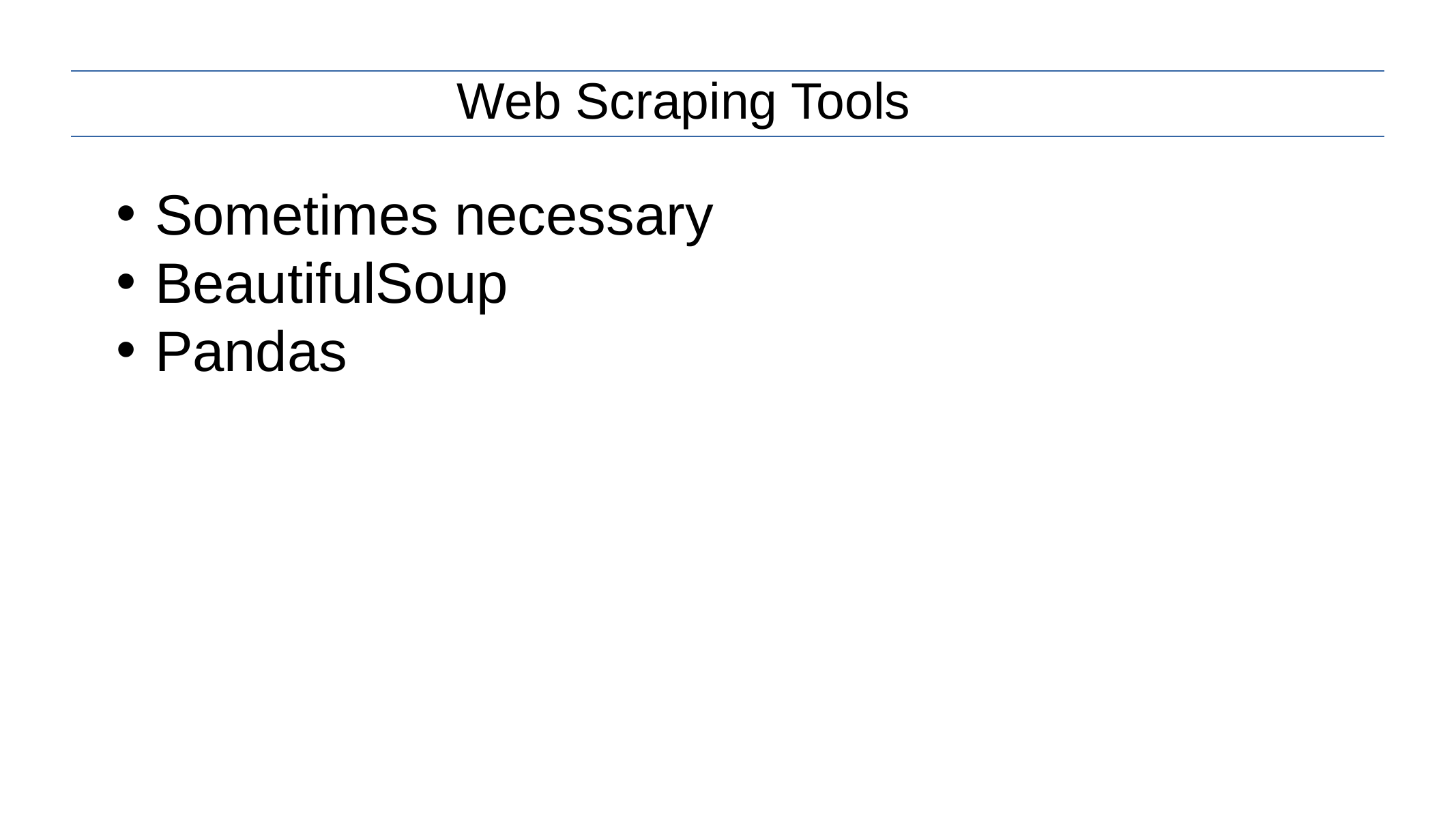

Web Scraping Tools
Sometimes necessary
BeautifulSoup
Pandas